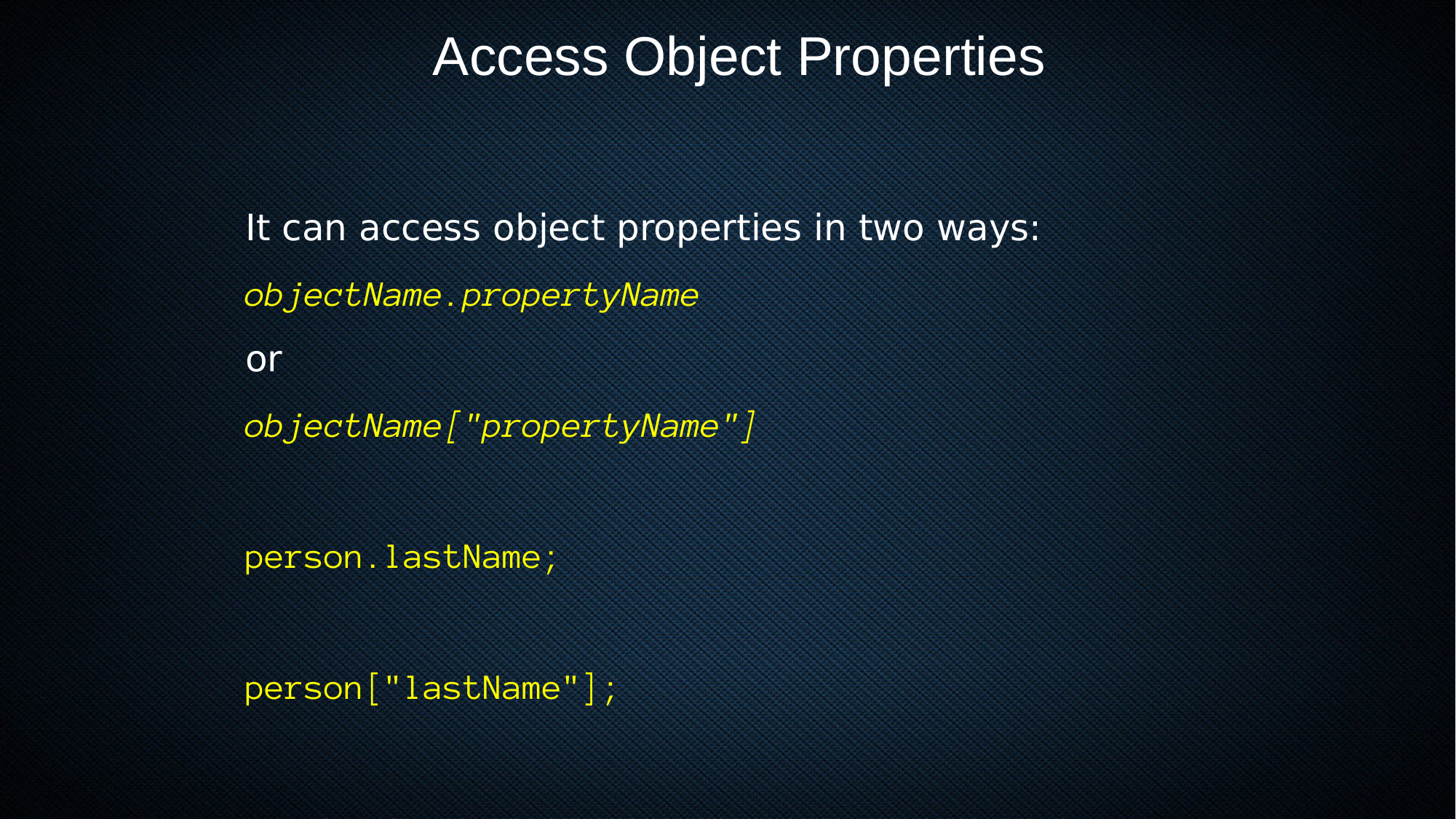

Access Object Properties
It can access object properties in two ways:
objectName.propertyName
or
objectName["propertyName"]

person.lastName;

person["lastName"];